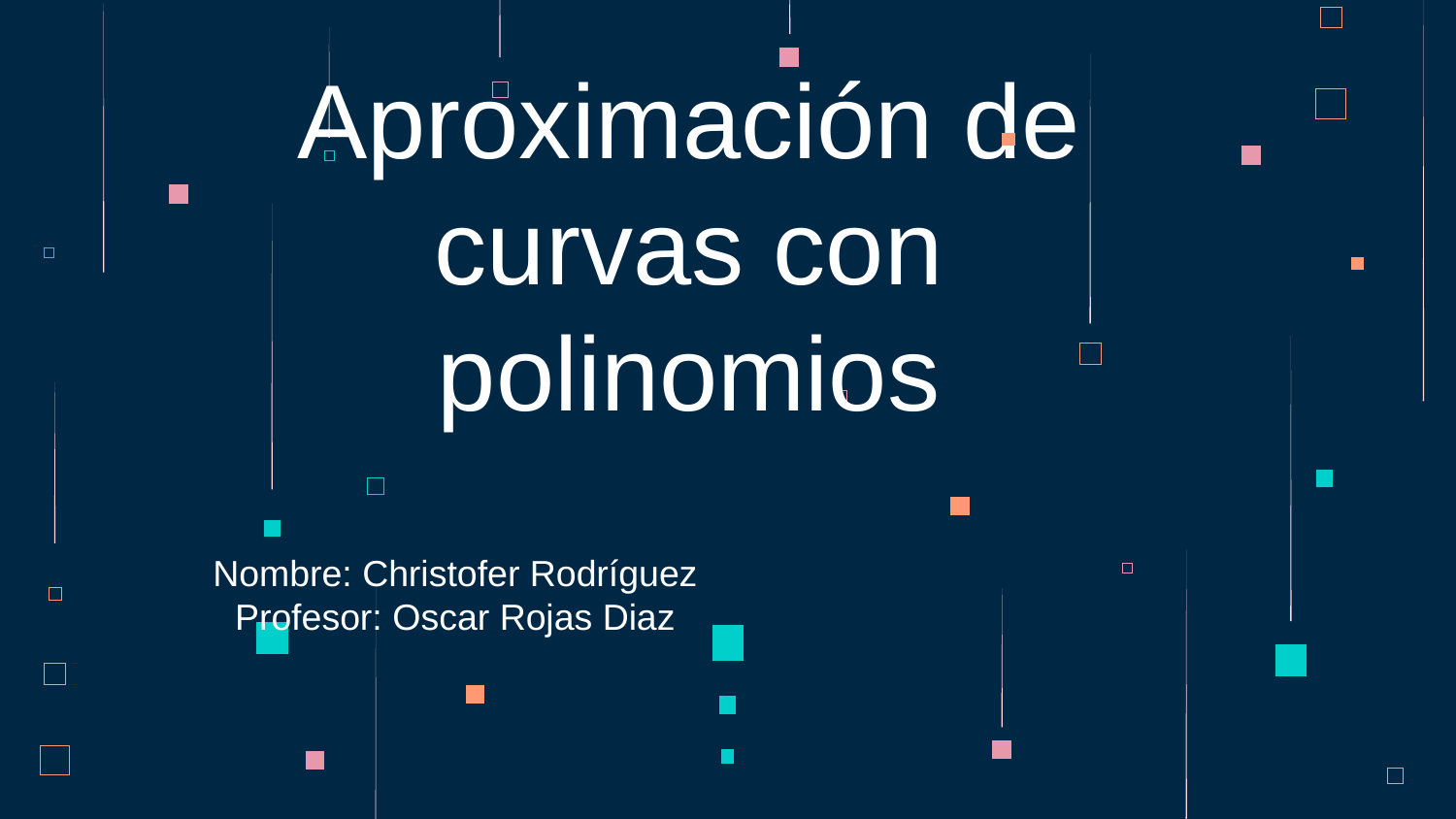

# Aproximación de curvas con polinomios

Nombre: Christofer Rodríguez
Profesor: Oscar Rojas Diaz